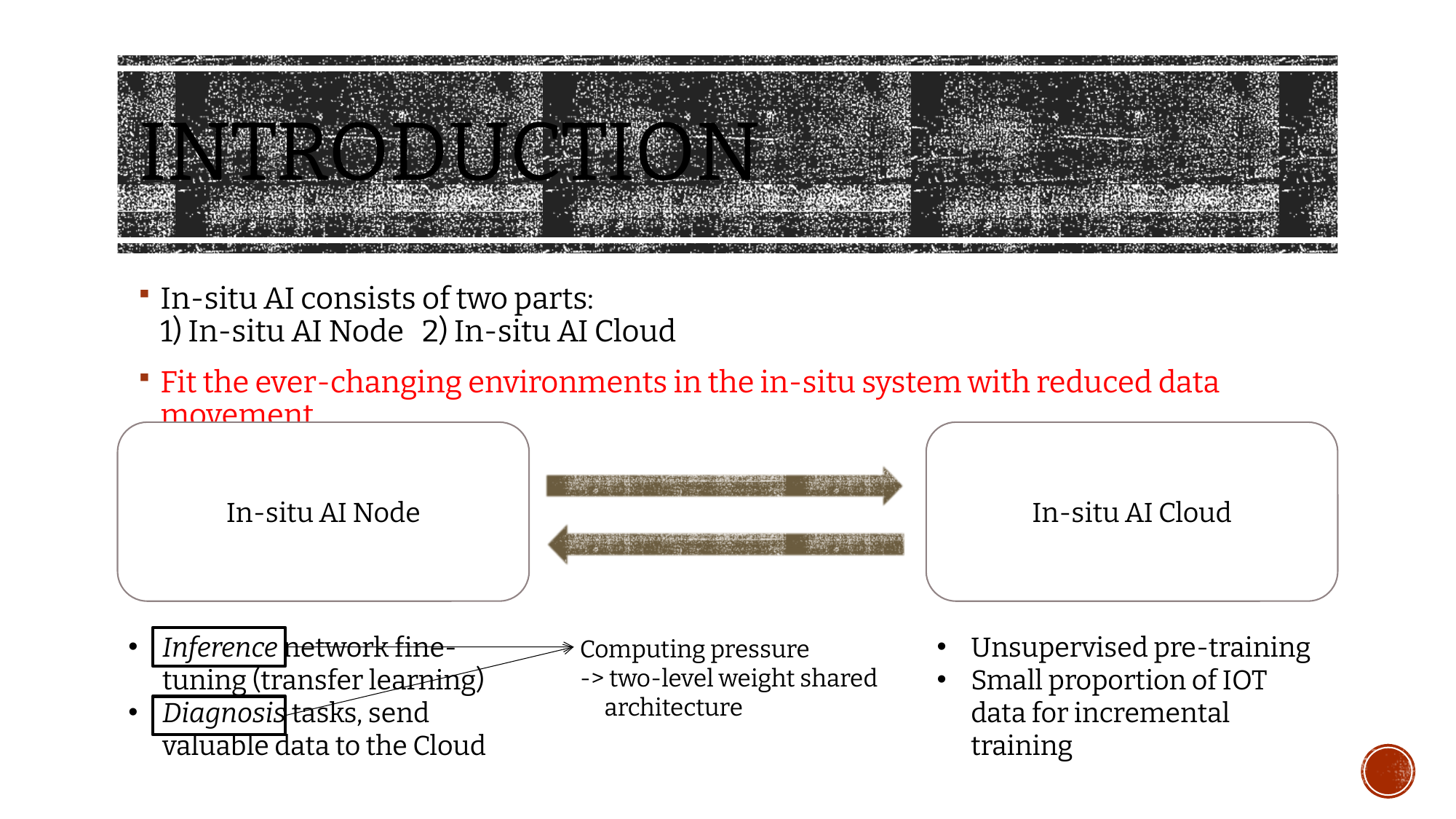

# INTRODUCTION

In-situ AI consists of two parts:
1) In-situ AI Node   2) In-situ AI Cloud
Fit the ever-changing environments in the in-situ system with reduced data movement

In-situ AI Node
In-situ AI Cloud

Inference network fine-tuning (transfer learning)
Diagnosis tasks, send valuable data to the Cloud
Unsupervised pre-training
Small proportion of IOT data for incremental training

Computing pressure
-> two-level weight shared
     architecture